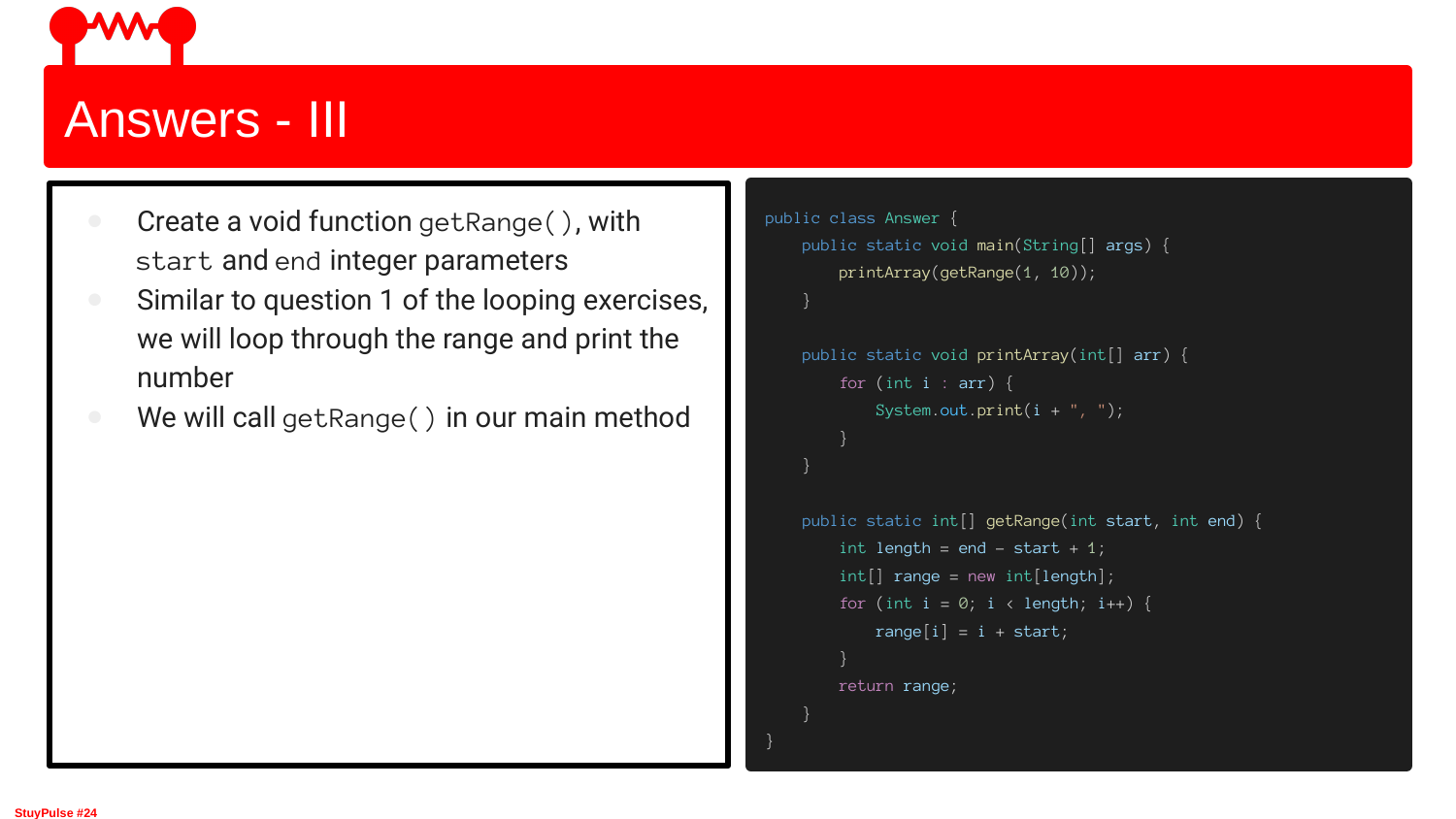

# Answers - III
Create a void function getRange(), with start and end integer parameters
Similar to question 1 of the looping exercises, we will loop through the range and print the number
We will call getRange() in our main method
public class Answer {
    public static void main(String[] args) {
        printArray(getRange(1, 10));
    }

    public static void printArray(int[] arr) {
        for (int i : arr) {
            System.out.print(i + ", ");
        }
    }

    public static int[] getRange(int start, int end) {
        int length = end - start + 1;
        int[] range = new int[length];
        for (int i = 0; i < length; i++) {
            range[i] = i + start;
        }
        return range;
    }
}